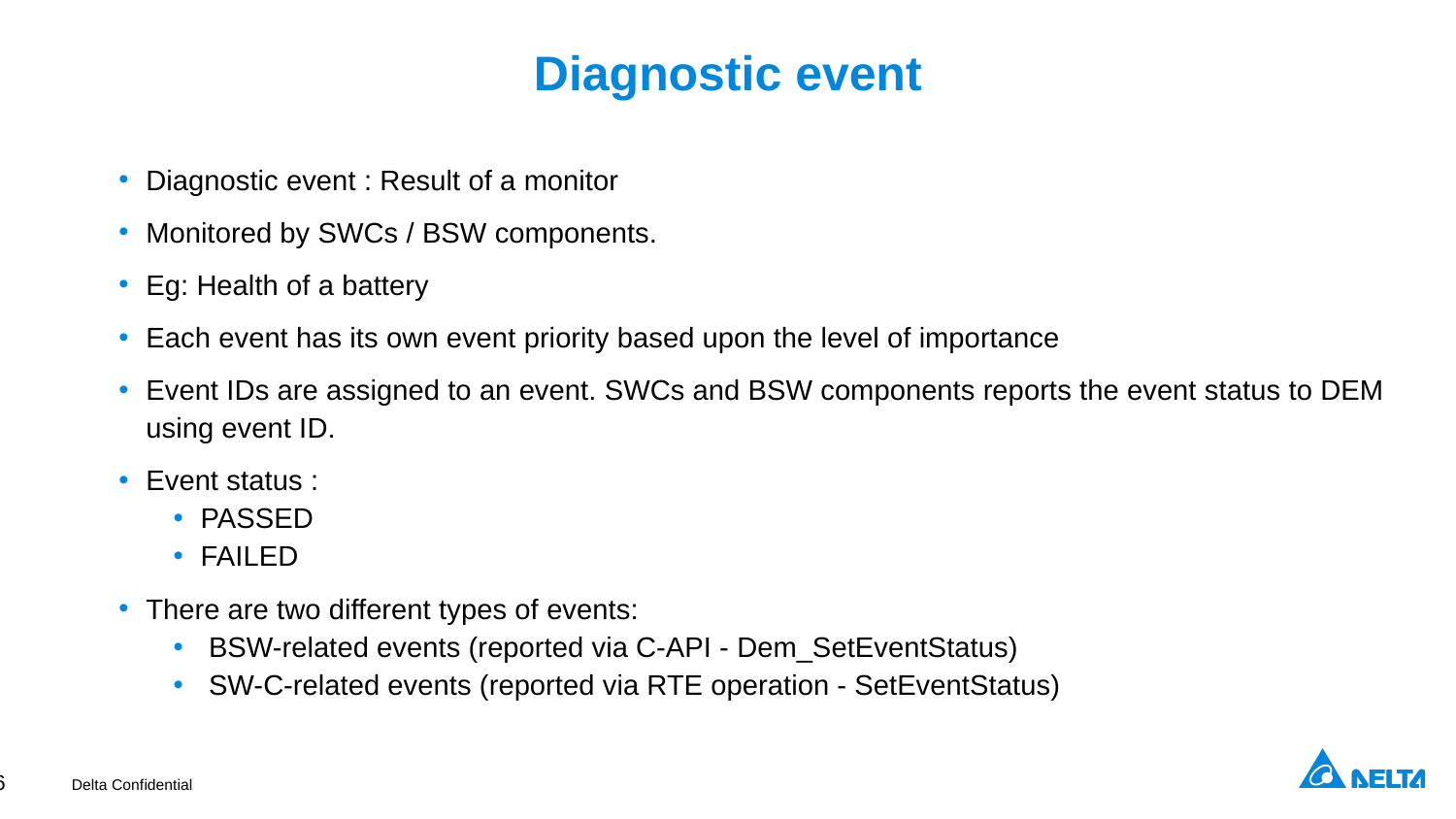

# Diagnostic event
Diagnostic event : Result of a monitor
Monitored by SWCs / BSW components.
Eg: Health of a battery
Each event has its own event priority based upon the level of importance
Event IDs are assigned to an event. SWCs and BSW components reports the event status to DEM using event ID.
Event status :
PASSED
FAILED
There are two different types of events:
 BSW-related events (reported via C-API - Dem_SetEventStatus)
 SW-C-related events (reported via RTE operation - SetEventStatus)